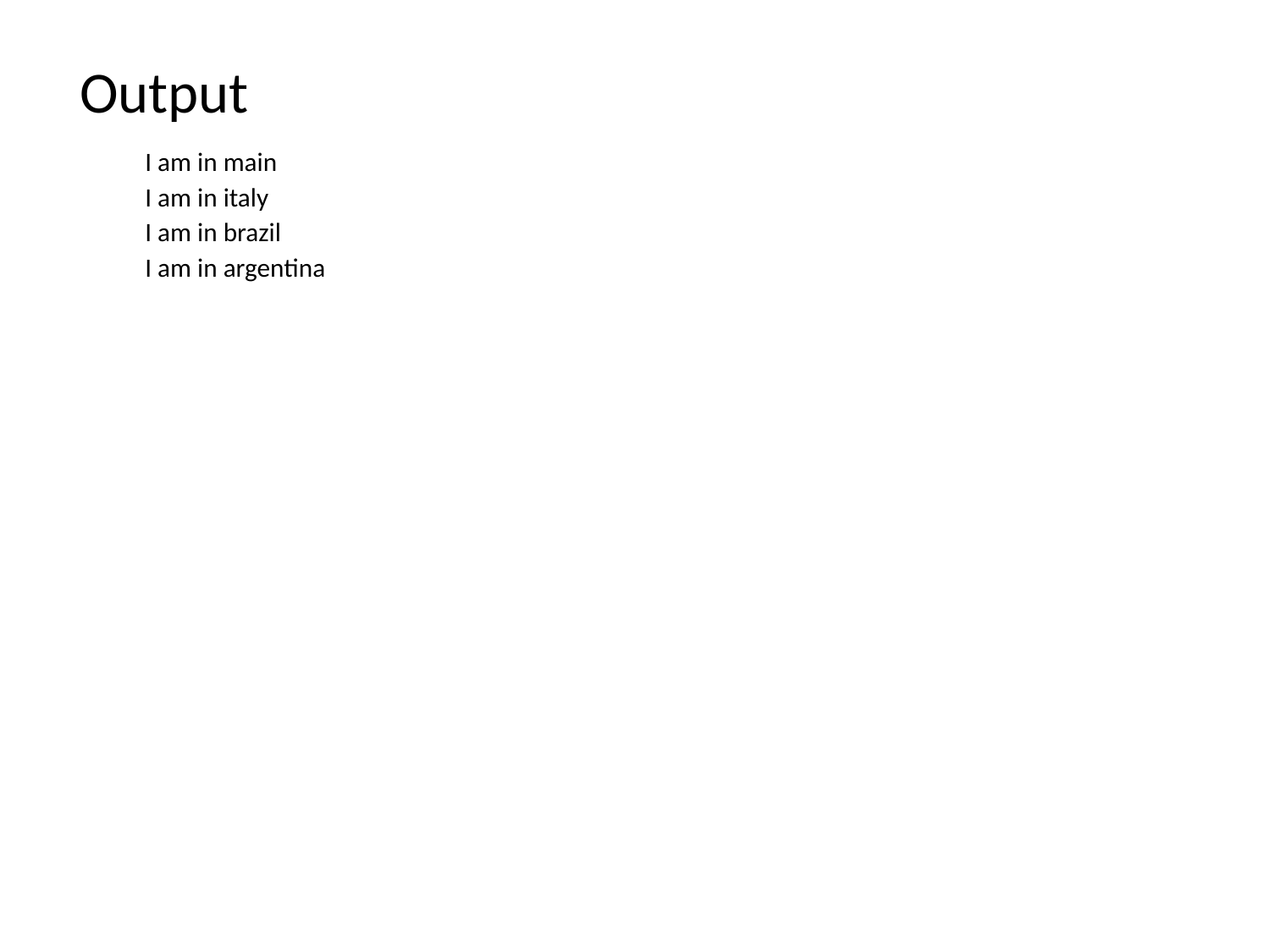

# Output
I am in main
I am in italy
I am in brazil
I am in argentina